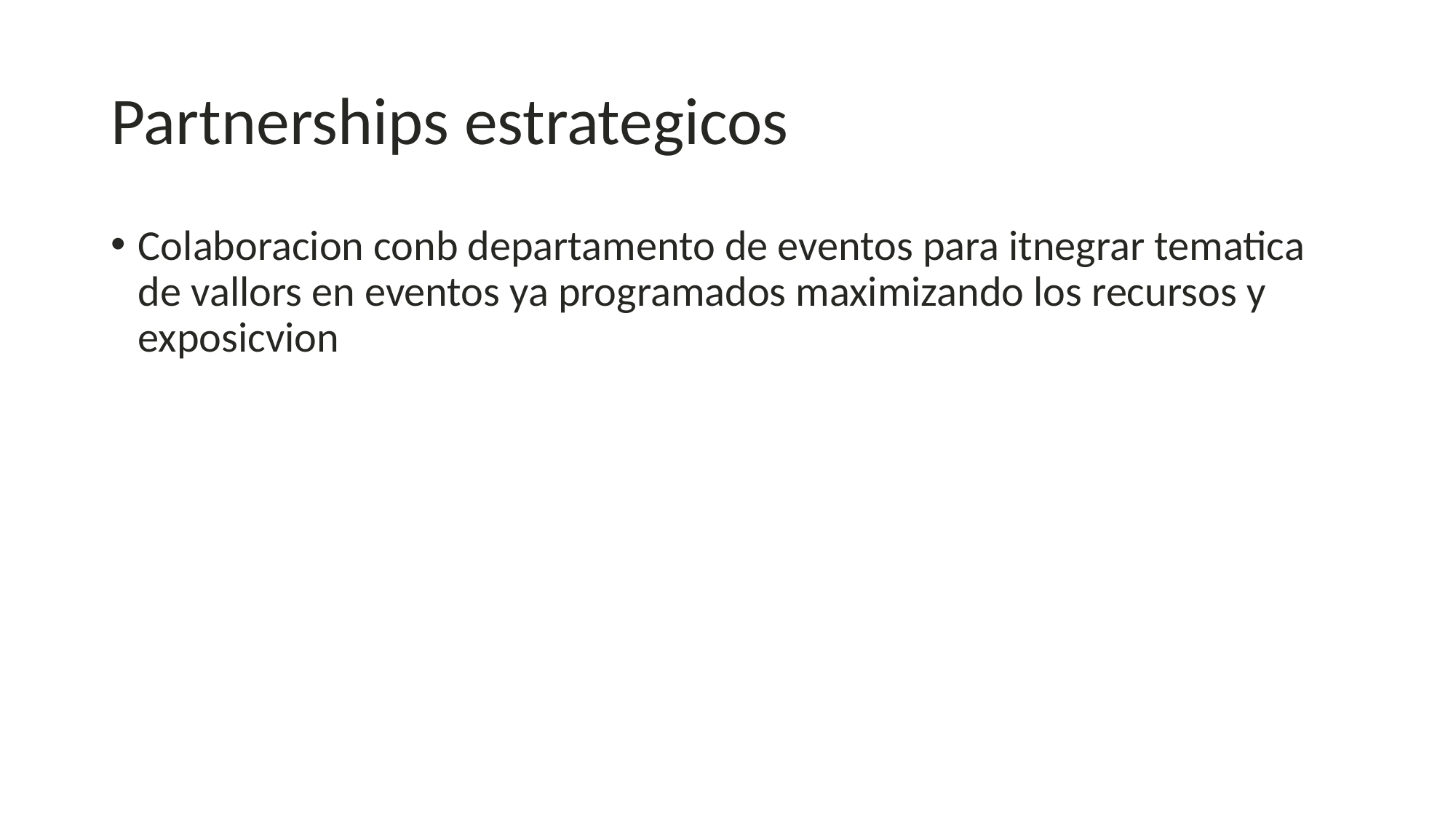

# Partnerships estrategicos
Colaboracion conb departamento de eventos para itnegrar tematica de vallors en eventos ya programados maximizando los recursos y exposicvion